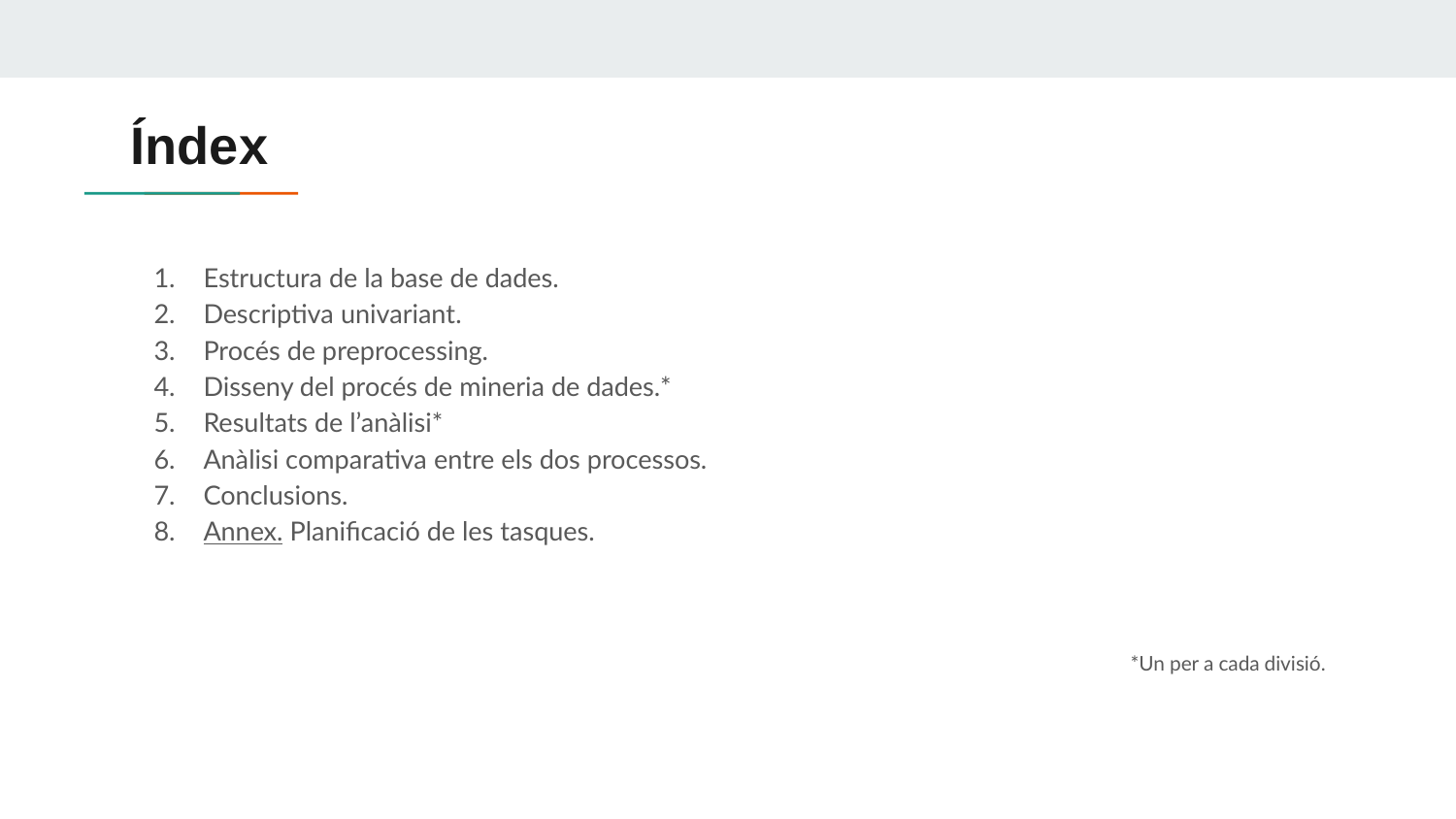

# Índex
Estructura de la base de dades.
Descriptiva univariant.
Procés de preprocessing.
Disseny del procés de mineria de dades.*
Resultats de l’anàlisi*
Anàlisi comparativa entre els dos processos.
Conclusions.
Annex. Planificació de les tasques.

*Un per a cada divisió.